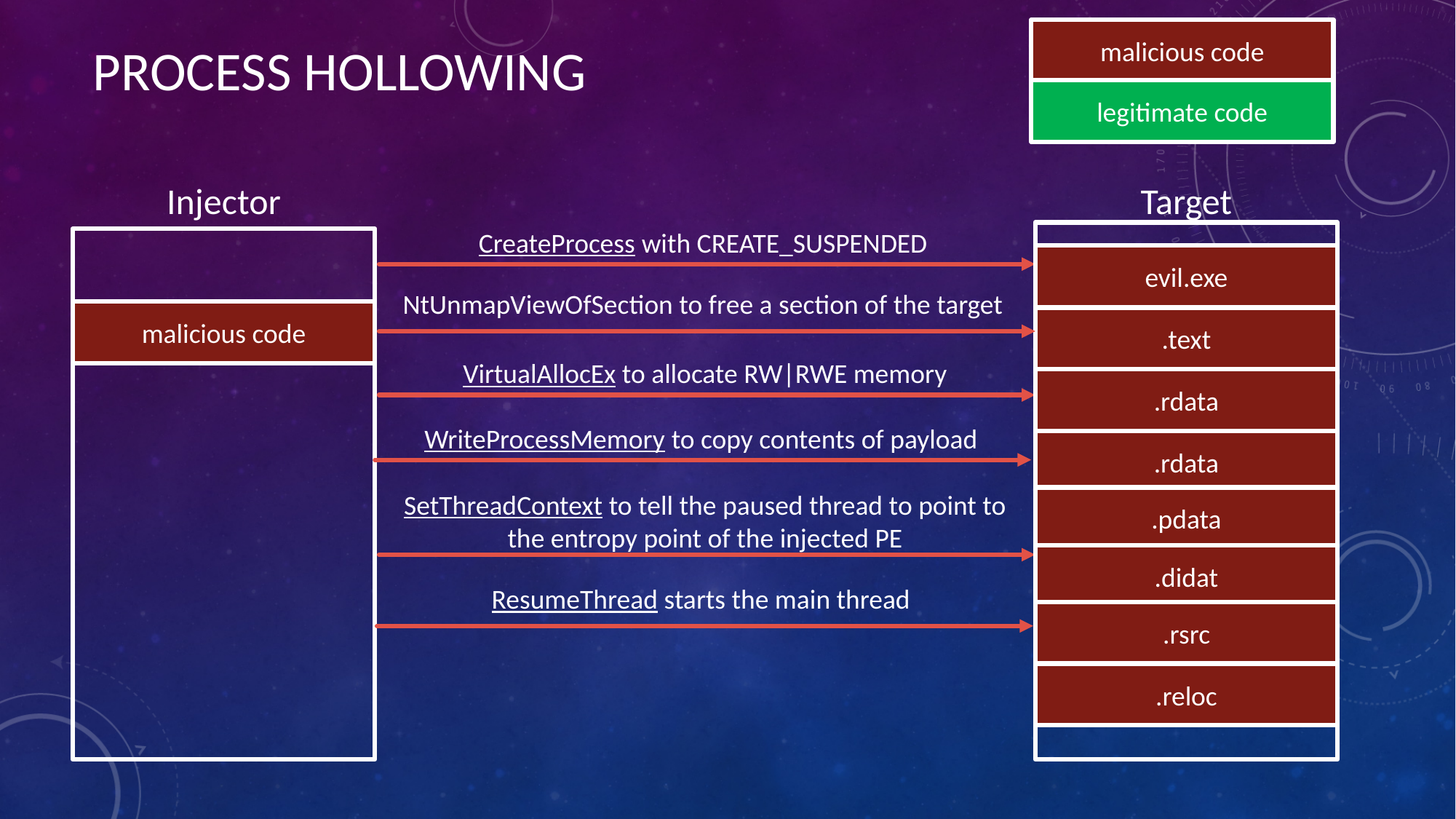

malicious code
# Process Hollowing
legitimate code
Injector
Target
CreateProcess with CREATE_SUSPENDED

evil.exe
NtUnmapViewOfSection to free a section of the target
malicious code
.text
VirtualAllocEx to allocate RW|RWE memory
.rdata
WriteProcessMemory to copy contents of payload
.rdata
SetThreadContext to tell the paused thread to point to the entropy point of the injected PE
.pdata
.didat
ResumeThread starts the main thread
.rsrc
.reloc